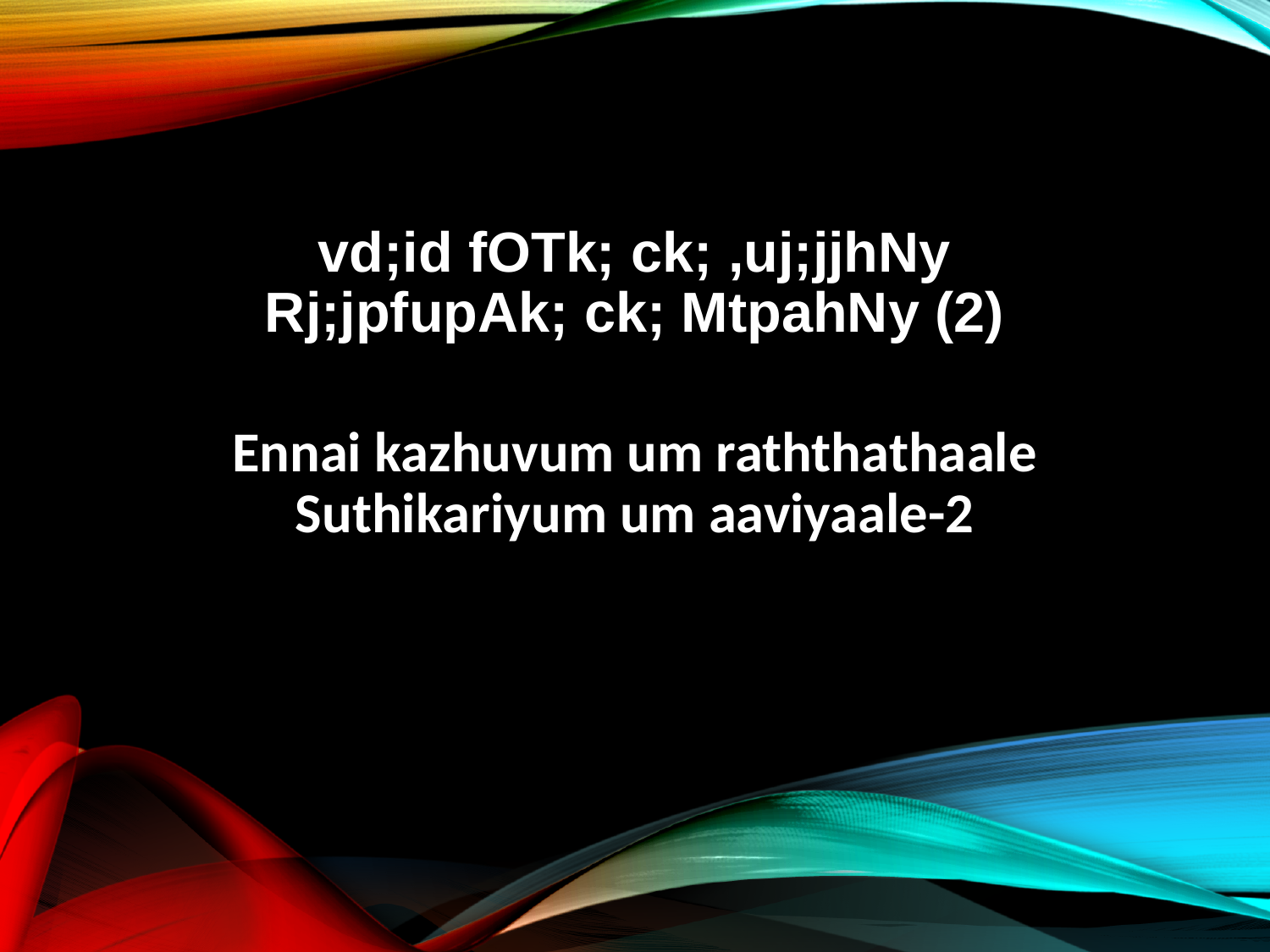

vd;id fOTk; ck; ,uj;jjhNy
Rj;jpfupAk; ck; MtpahNy (2)
Ennai kazhuvum um raththathaale
Suthikariyum um aaviyaale-2